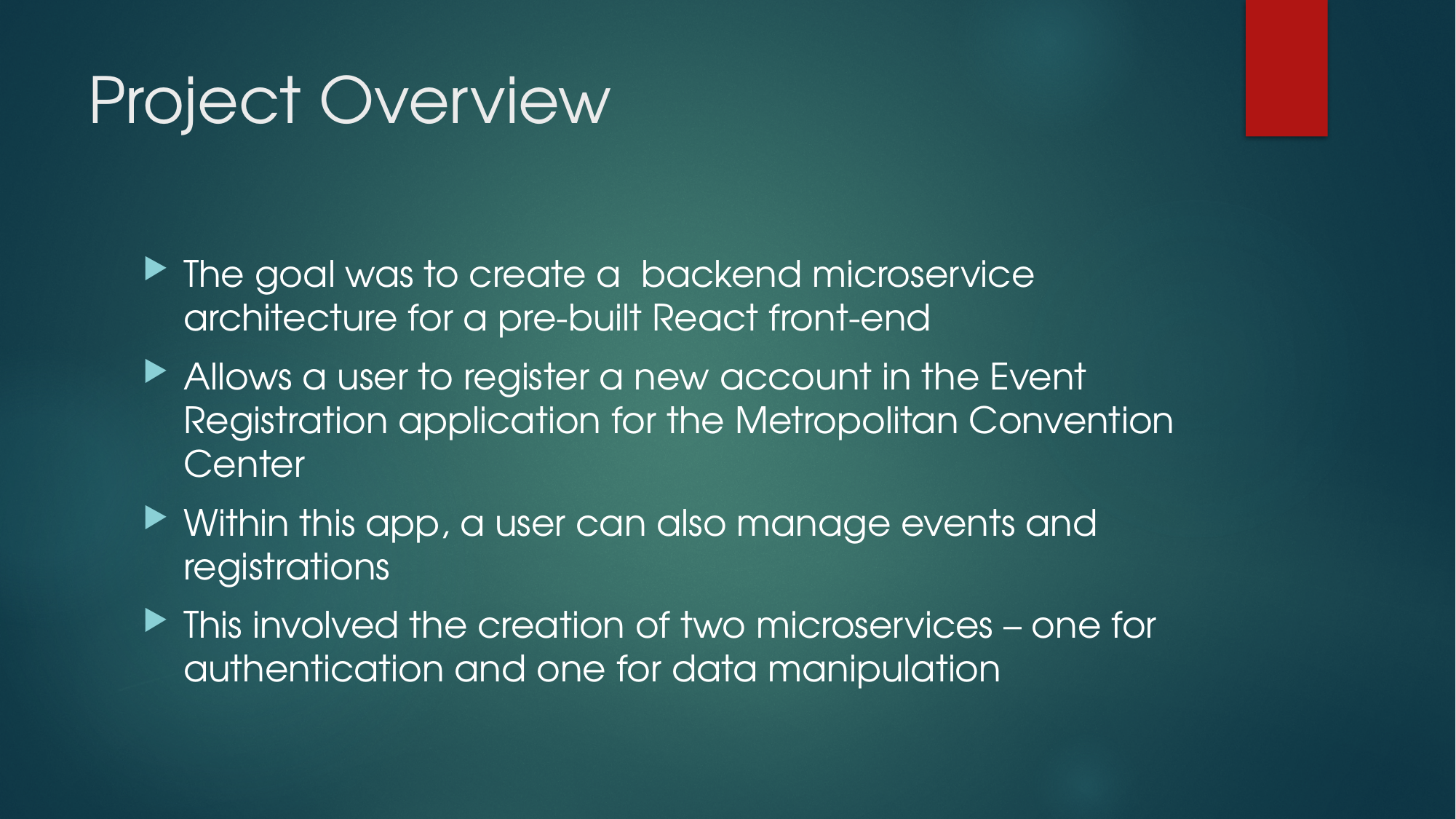

# Project Overview
The goal was to create a  backend microservice architecture for a pre-built React front-end
Allows a user to register a new account in the Event Registration application for the Metropolitan Convention Center
Within this app, a user can also manage events and registrations
This involved the creation of two microservices – one for authentication and one for data manipulation